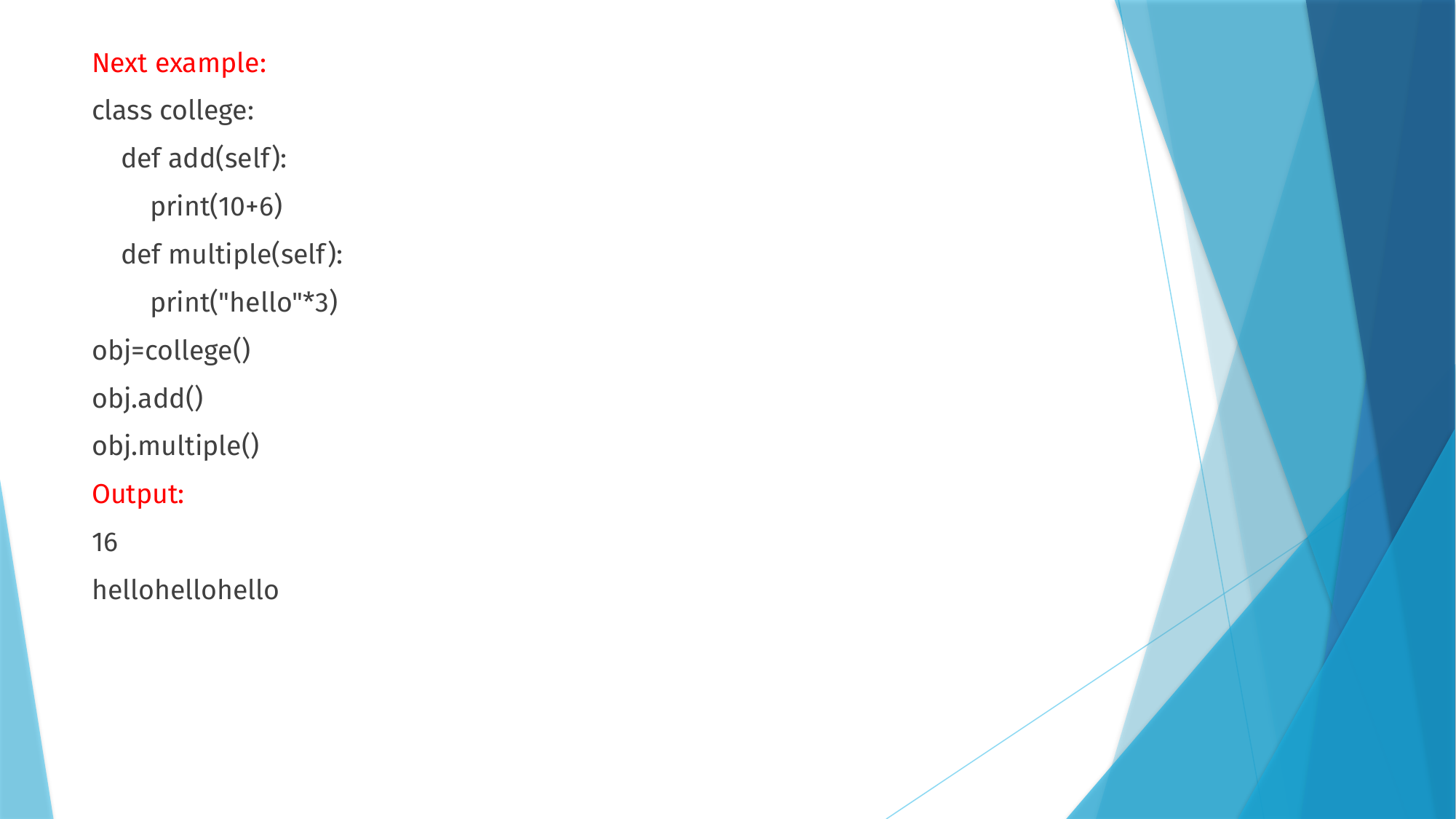

Next example:
class college:
    def add(self):
        print(10+6)
    def multiple(self):
        print("hello"*3)
obj=college()
obj.add()
obj.multiple()
Output:
16
hellohellohello